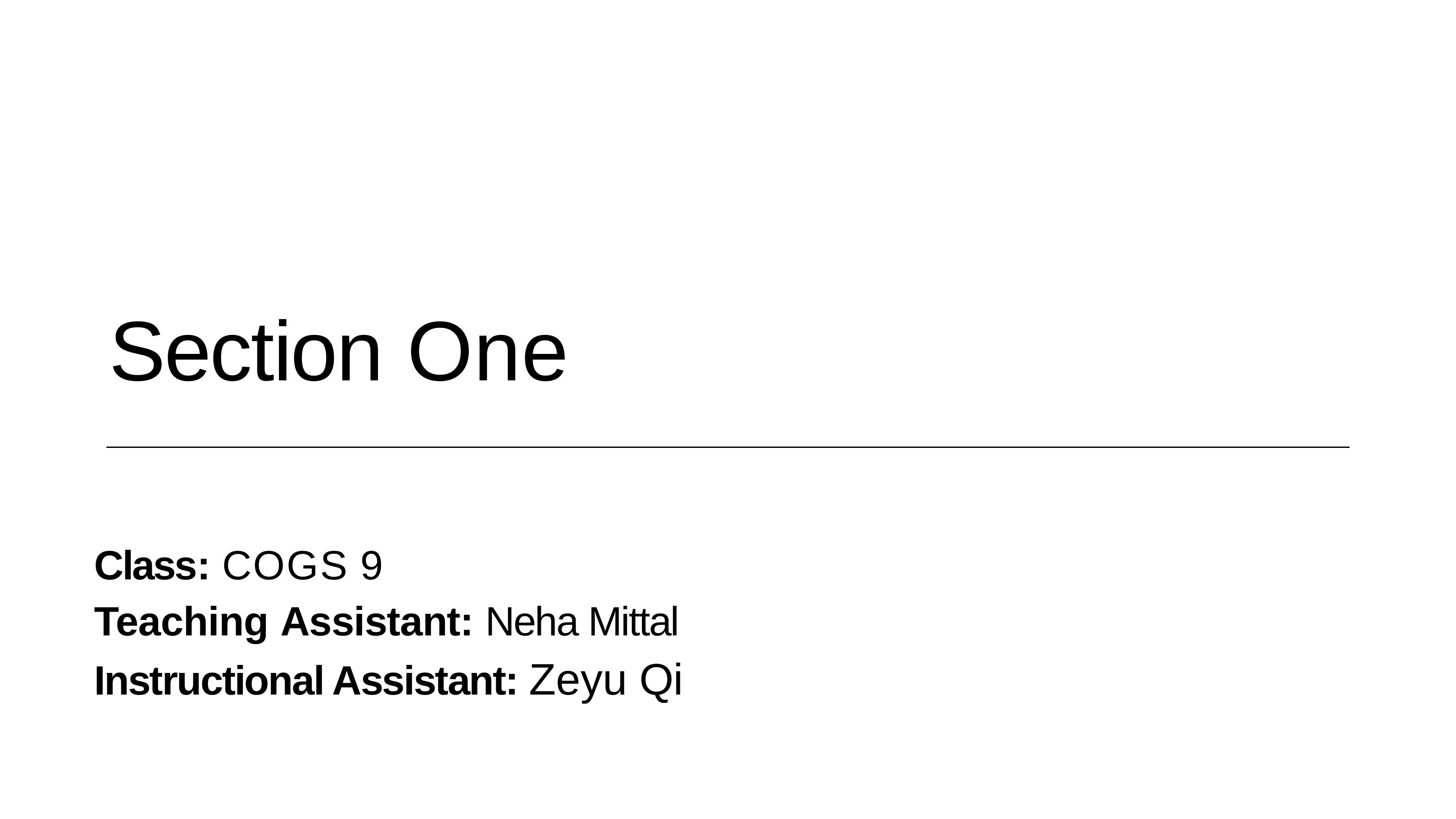

# Section One

Class: COGS 9
Teaching Assistant: Neha Mittal
Instructional Assistant: Zeyu Qi